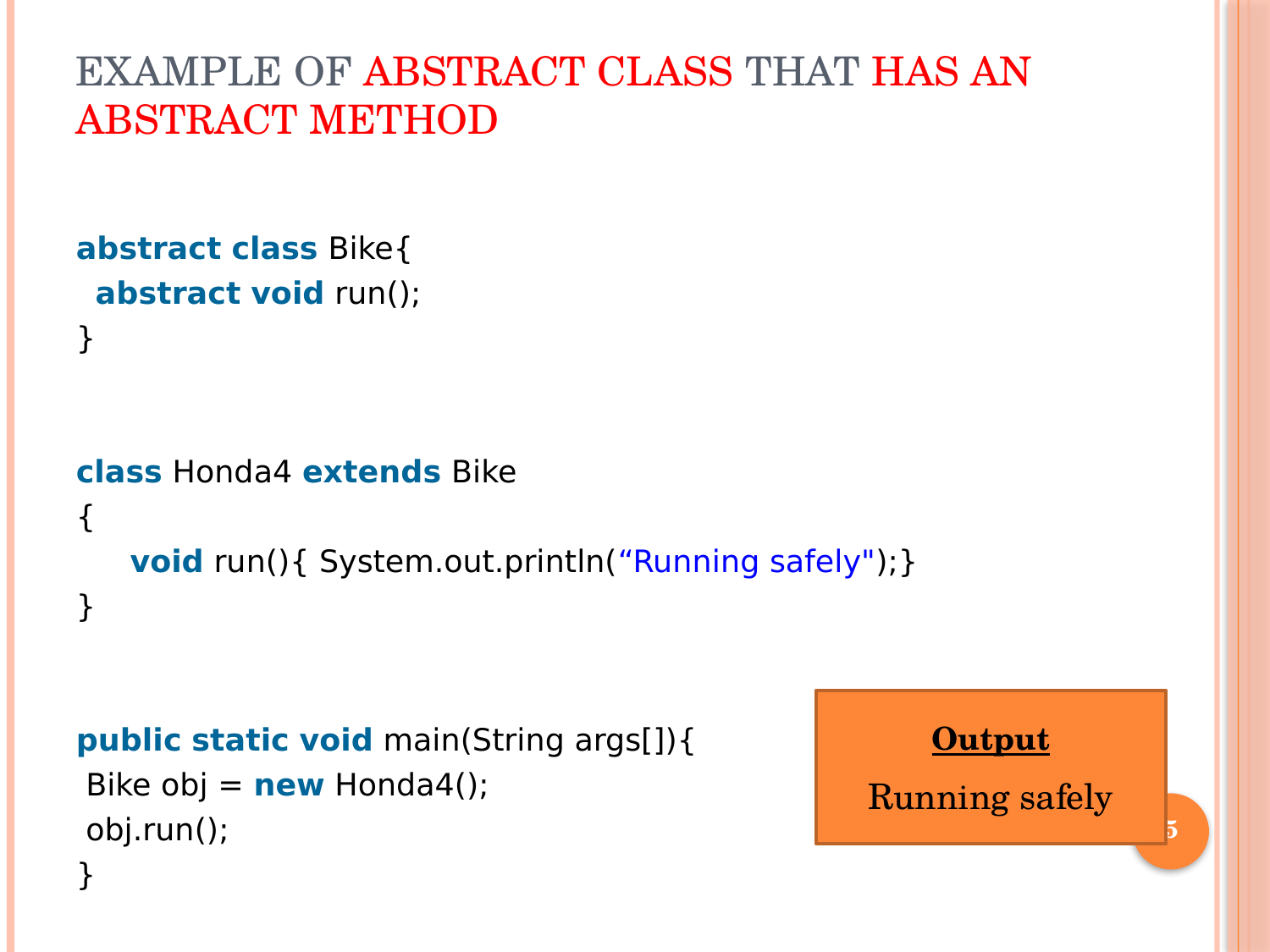

# Example of Abstract class that has an abstract method
abstract class Bike{
  abstract void run();
}

class Honda4 extends Bike
{
     void run(){ System.out.println(“Running safely");}
}

public static void main(String args[]){
 Bike obj = new Honda4();
 obj.run();
}

Output
Running safely
5